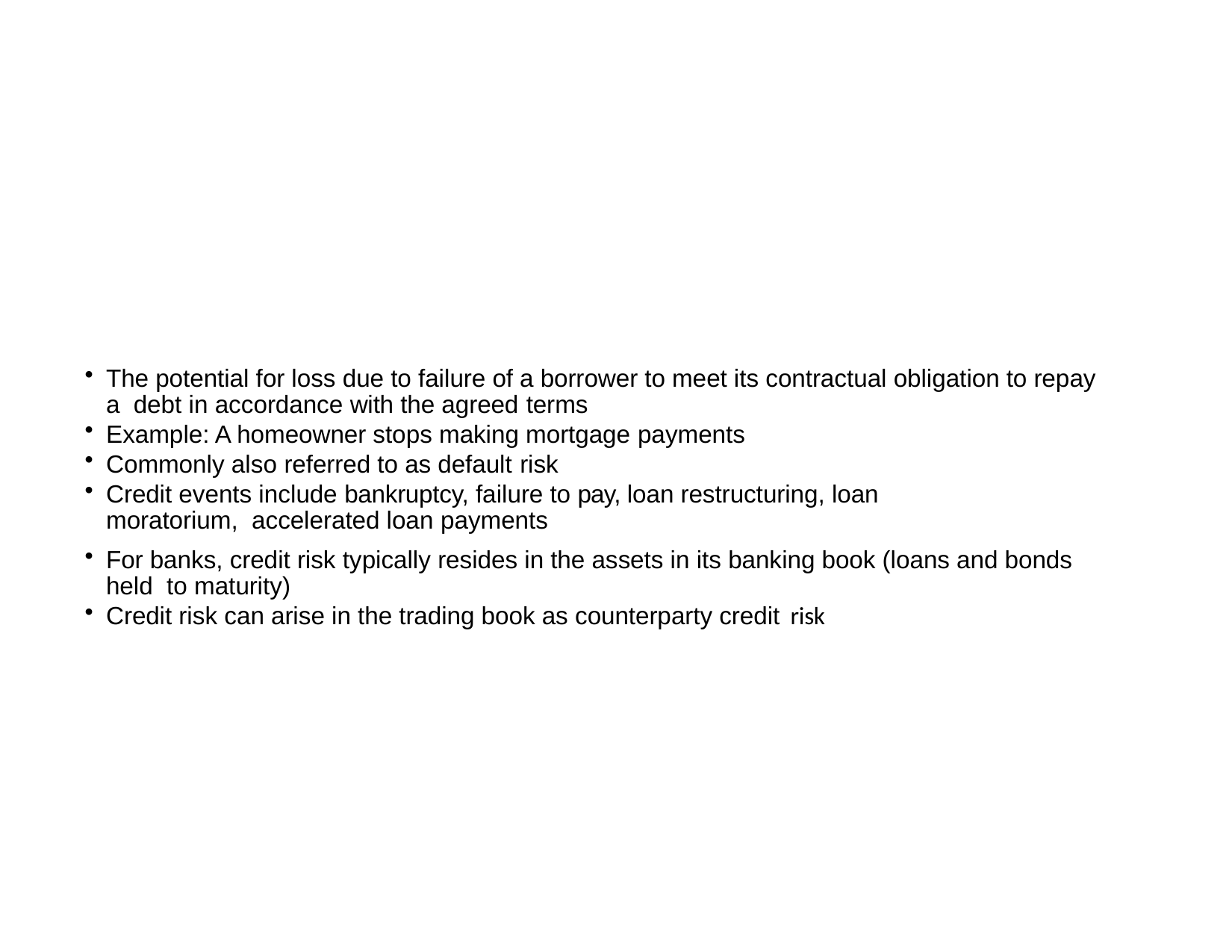

Credit risk definition

The potential for loss due to failure of a borrower to meet its contractual obligation to repay a  debt in accordance with the agreed terms
Example: A homeowner stops making mortgage payments
Commonly also referred to as default risk
Credit events include bankruptcy, failure to pay, loan restructuring, loan moratorium,  accelerated loan payments
For banks, credit risk typically resides in the assets in its banking book (loans and bonds held  to maturity)
Credit risk can arise in the trading book as counterparty credit risk